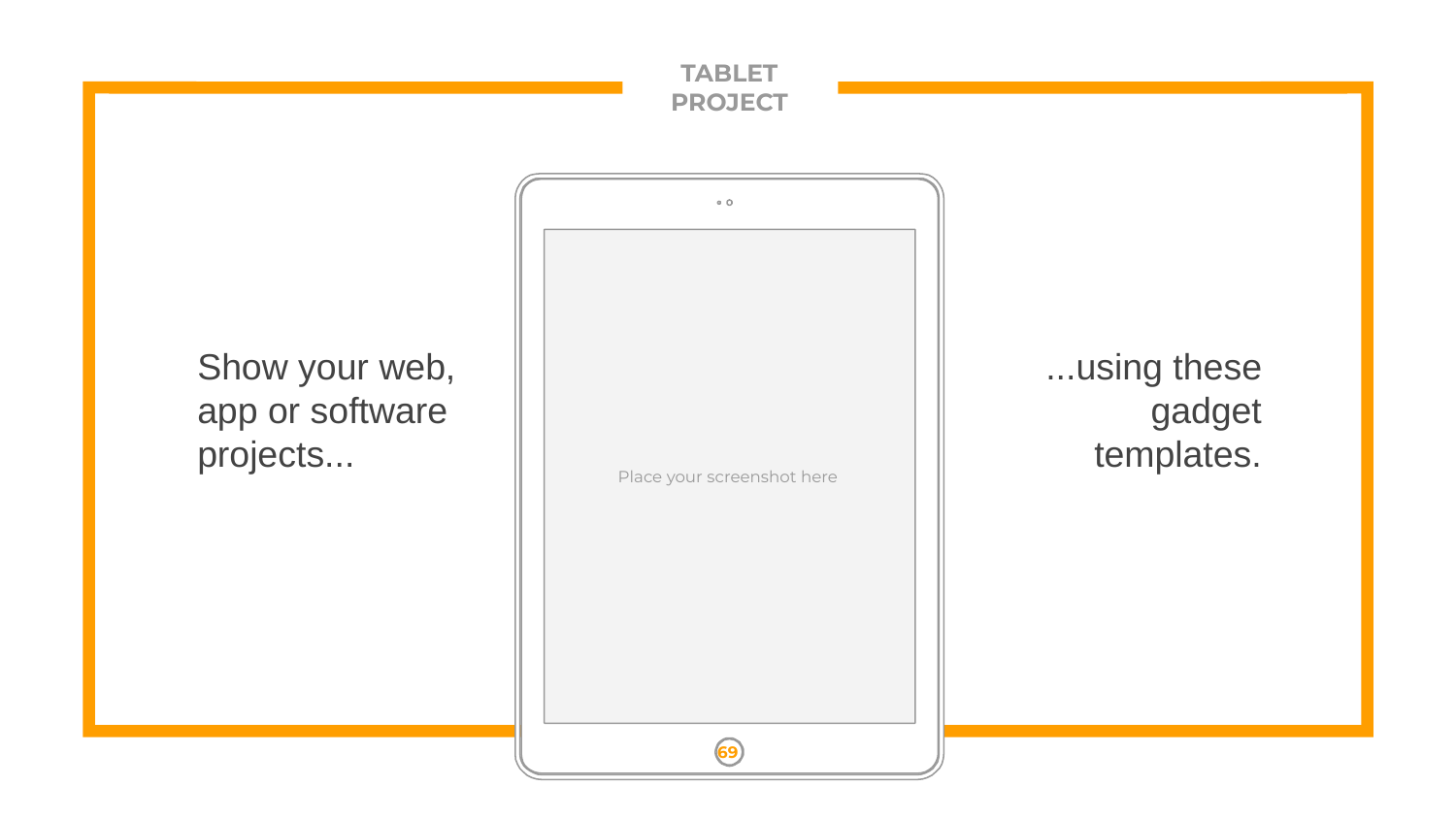

TABLET PROJECT

Show your web, app or software projects...
...using these gadget templates.
Place your screenshot here
69